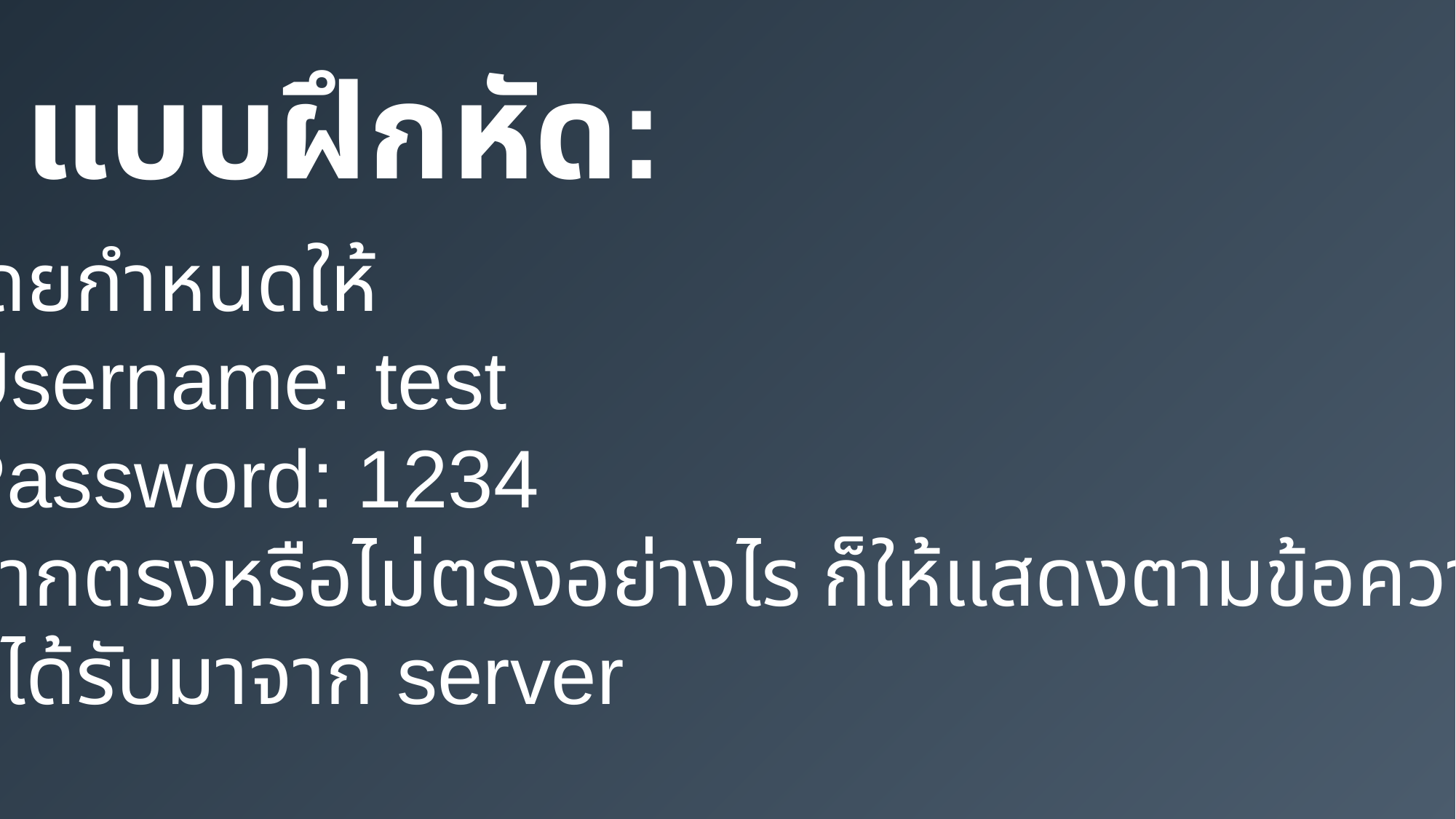

แบบฝึกหัด:
โดยกำหนดให้
Username: test
Password: 1234
หากตรงหรือไม่ตรงอย่างไร ก็ให้แสดงตามข้อความ
ที่ได้รับมาจาก server